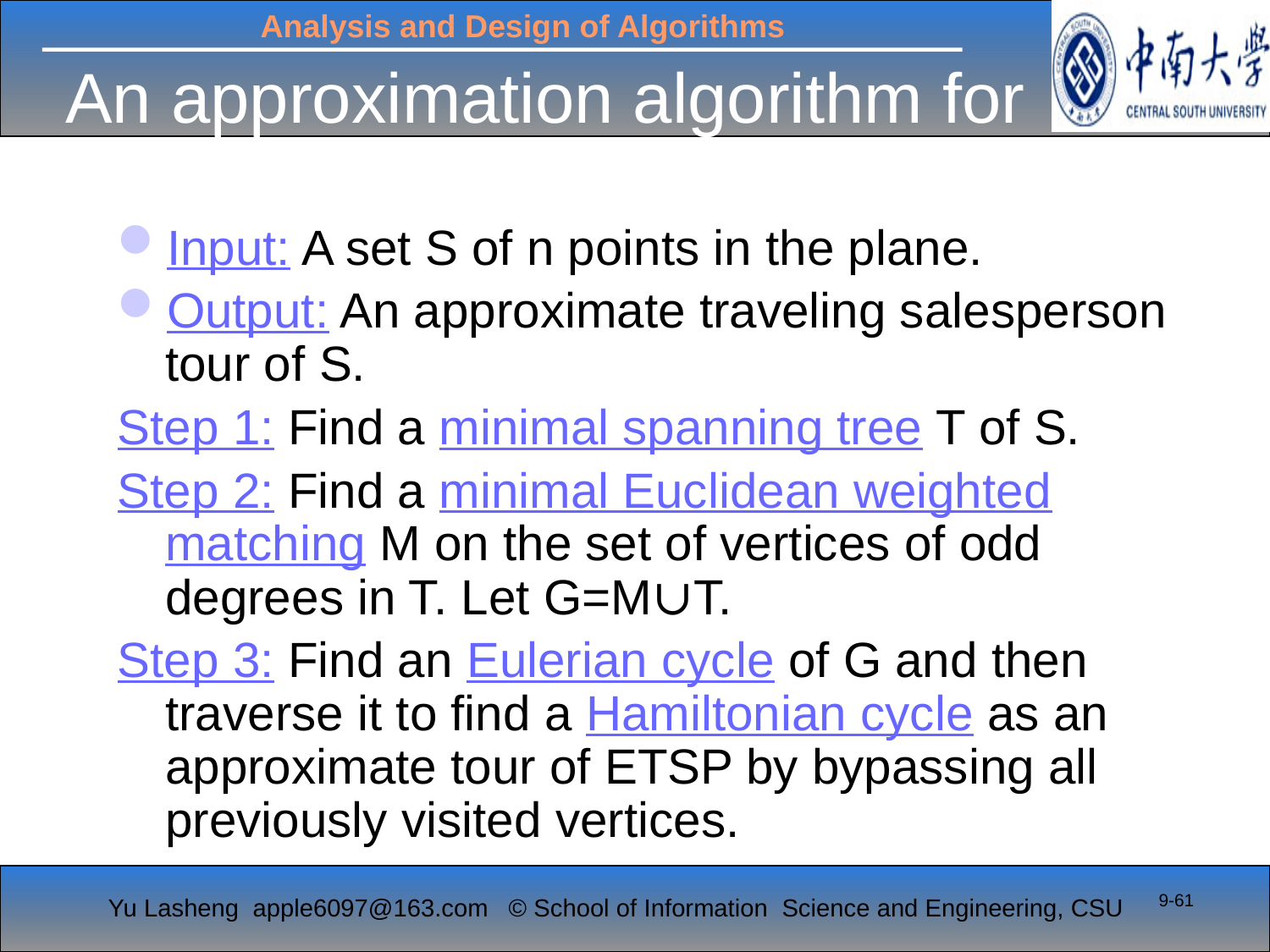

# An approximation algorithm for ETSP
Input: A set S of n points in the plane.
Output: An approximate traveling salesperson tour of S.
Step 1: Find a minimal spanning tree T of S.
Step 2: Find a minimal Euclidean weighted matching M on the set of vertices of odd degrees in T. Let G=M∪T.
Step 3: Find an Eulerian cycle of G and then traverse it to find a Hamiltonian cycle as an approximate tour of ETSP by bypassing all previously visited vertices.
9-61